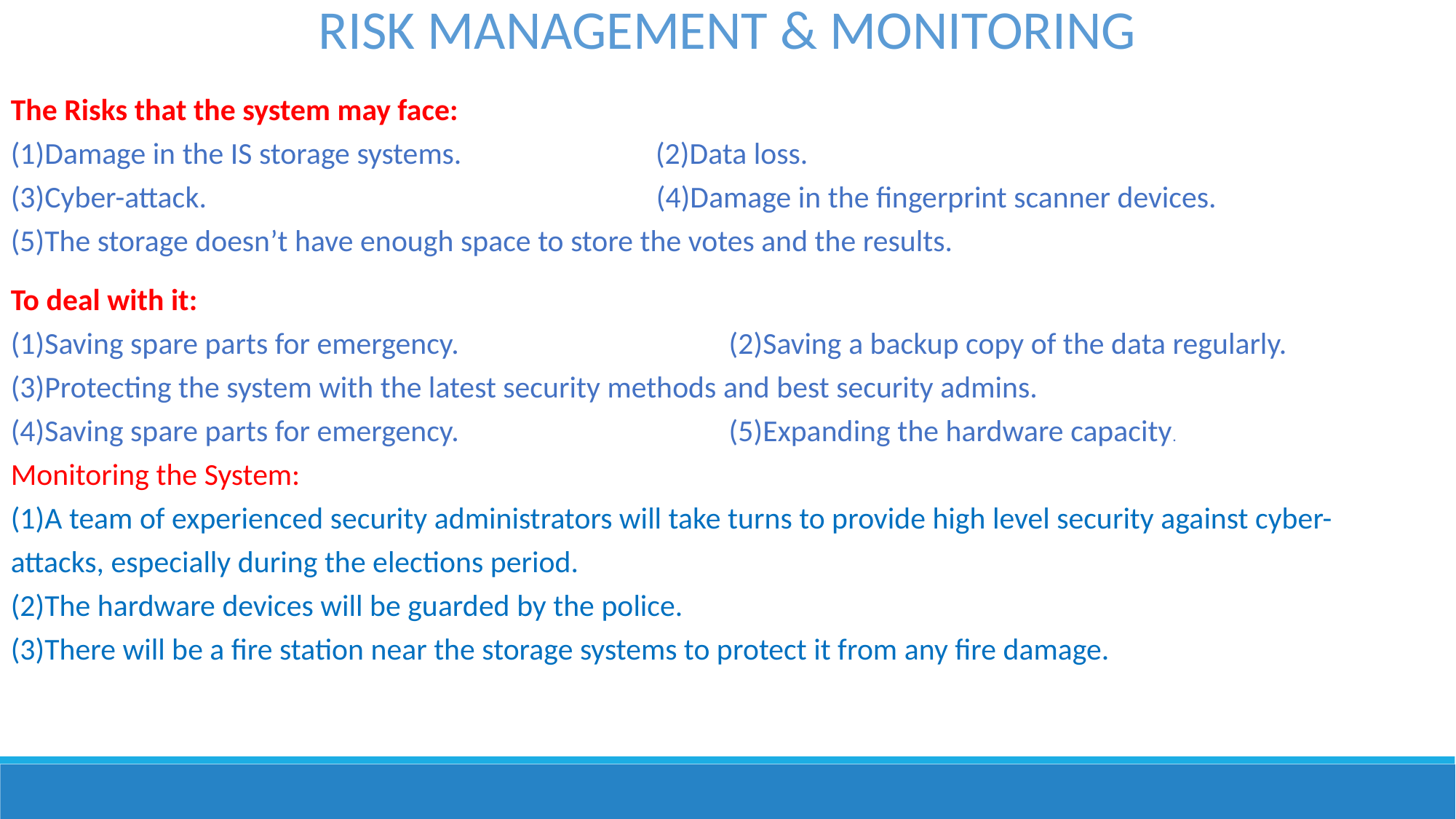

RISK MANAGEMENT & MONITORING
The Risks that the system may face:
(1)Damage in the IS storage systems.                            (2)Data loss.
(3)Cyber-attack.                                                                 (4)Damage in the fingerprint scanner devices.
(5)The storage doesn’t have enough space to store the votes and the results.
To deal with it:
(1)Saving spare parts for emergency.                                       (2)Saving a backup copy of the data regularly.
(3)Protecting the system with the latest security methods and best security admins.
(4)Saving spare parts for emergency.                                       (5)Expanding the hardware capacity.
Monitoring the System:
(1)A team of experienced security administrators will take turns to provide high level security against cyber-attacks, especially during the elections period.
(2)The hardware devices will be guarded by the police.
(3)There will be a fire station near the storage systems to protect it from any fire damage.